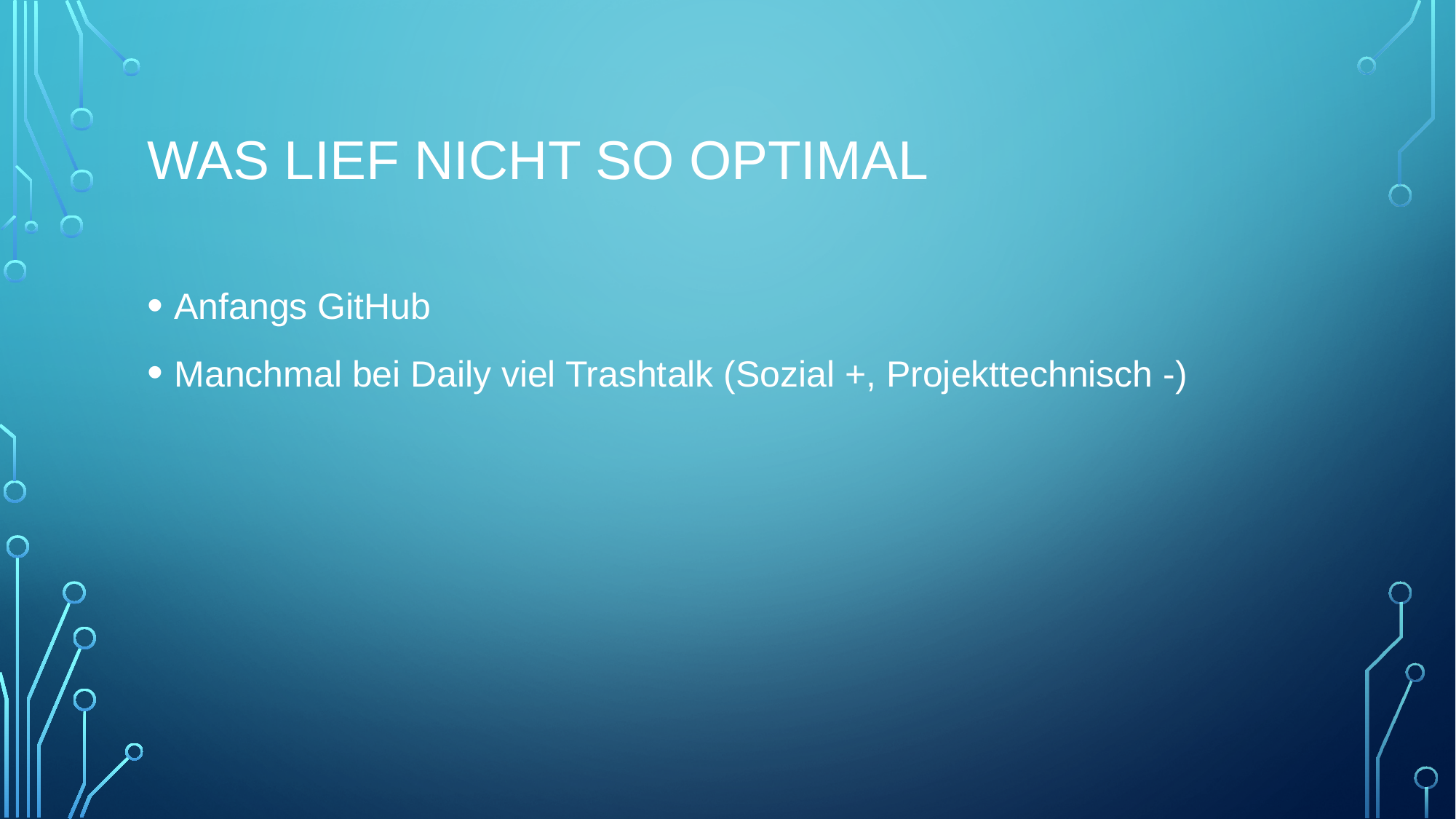

# Was Lief nicht so optimal
Anfangs GitHub
Manchmal bei Daily viel Trashtalk (Sozial +, Projekttechnisch -)